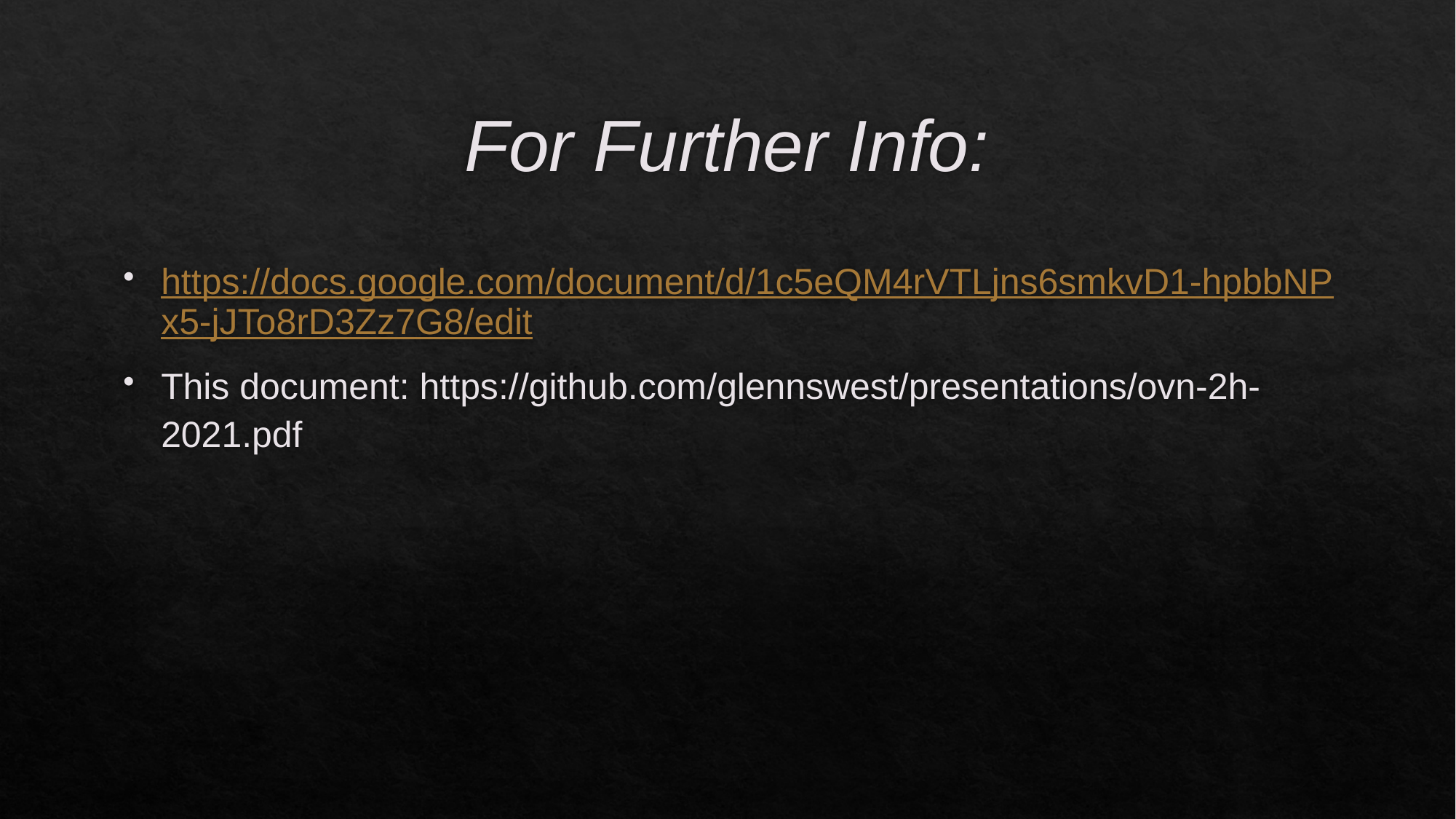

# For Further Info:
https://docs.google.com/document/d/1c5eQM4rVTLjns6smkvD1-hpbbNPx5-jJTo8rD3Zz7G8/edit
This document: https://github.com/glennswest/presentations/ovn-2h-2021.pdf